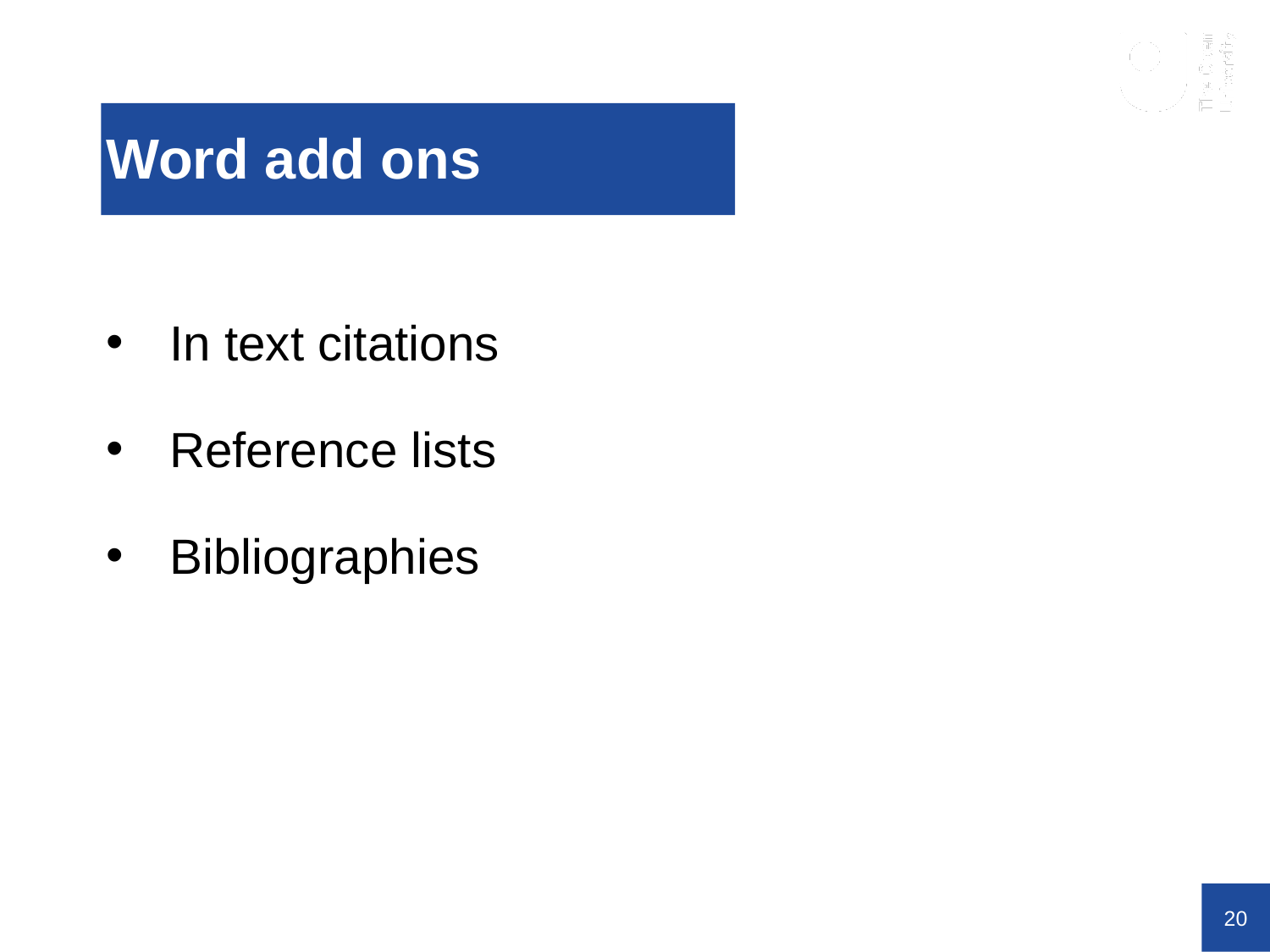

# Word add ons
In text citations
Reference lists
Bibliographies